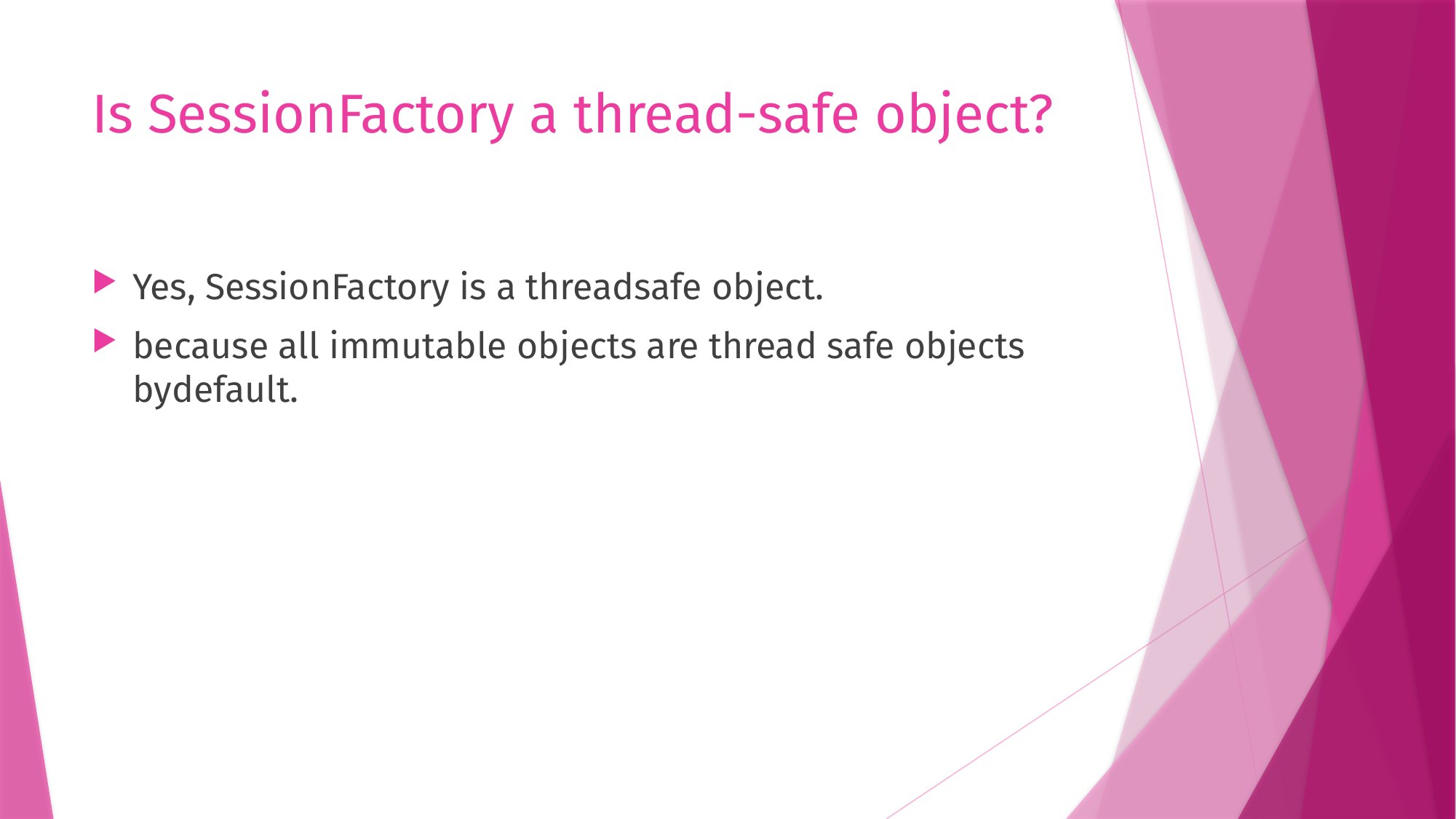

# Is SessionFactory a thread-safe object?
Yes, SessionFactory is a threadsafe object.
because all immutable objects are thread safe objects bydefault.